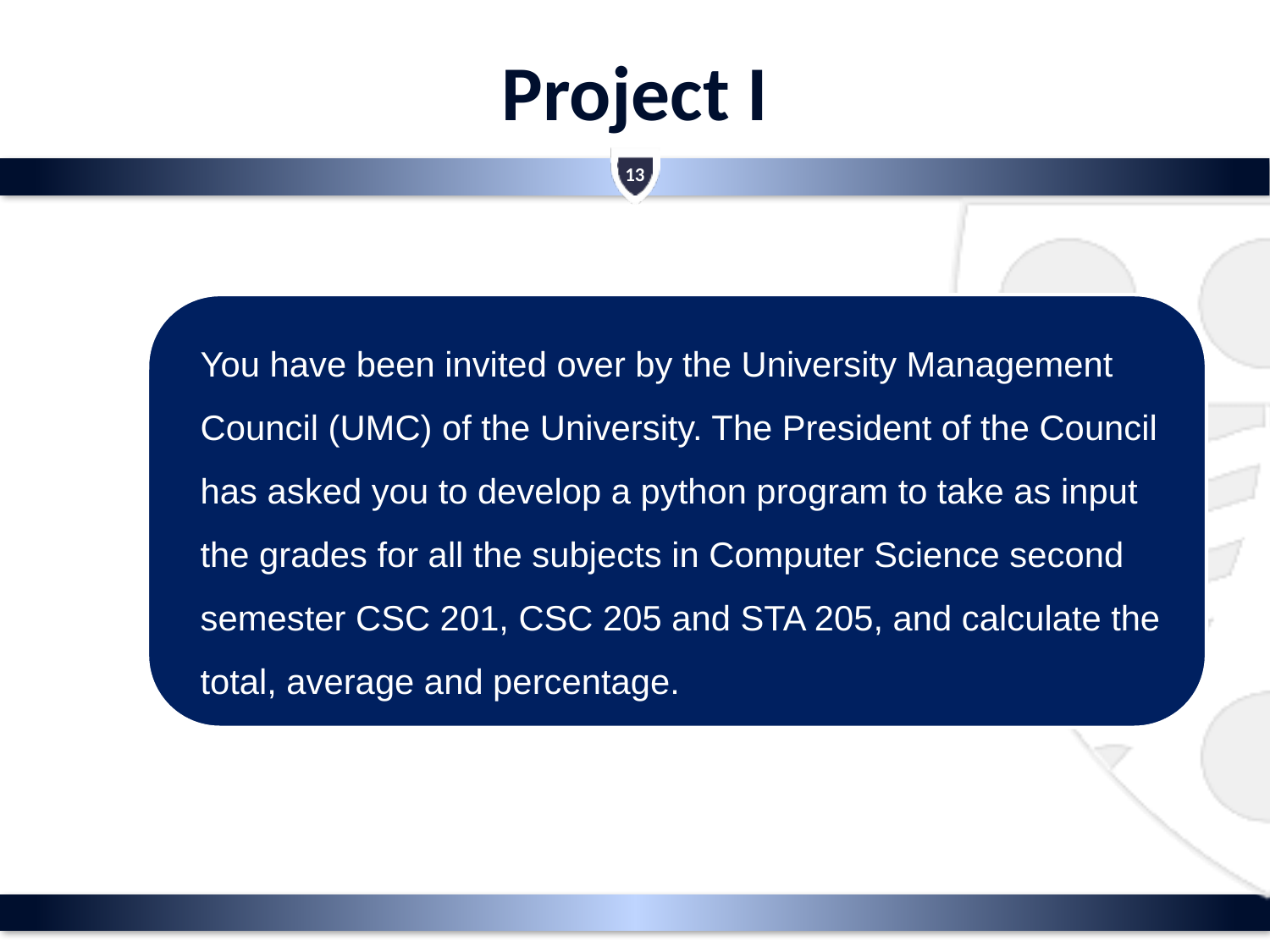

# Project I
13
You have been invited over by the University Management Council (UMC) of the University. The President of the Council has asked you to develop a python program to take as input the grades for all the subjects in Computer Science second semester CSC 201, CSC 205 and STA 205, and calculate the total, average and percentage.